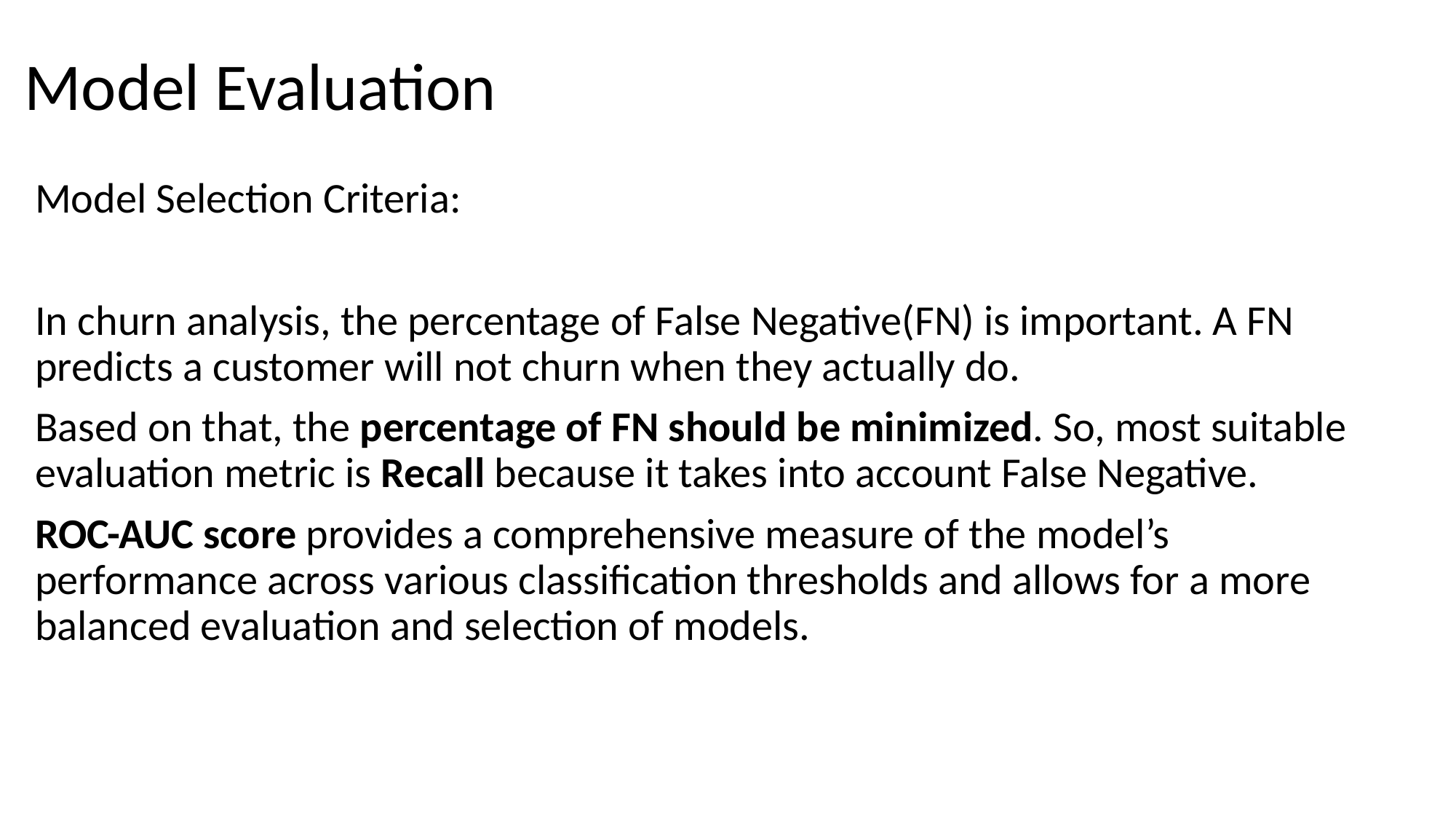

# Model Evaluation
Model Selection Criteria:

In churn analysis, the percentage of False Negative(FN) is important. A FN predicts a customer will not churn when they actually do.
Based on that, the percentage of FN should be minimized. So, most suitable evaluation metric is Recall because it takes into account False Negative.
ROC-AUC score provides a comprehensive measure of the model’s performance across various classification thresholds and allows for a more balanced evaluation and selection of models.